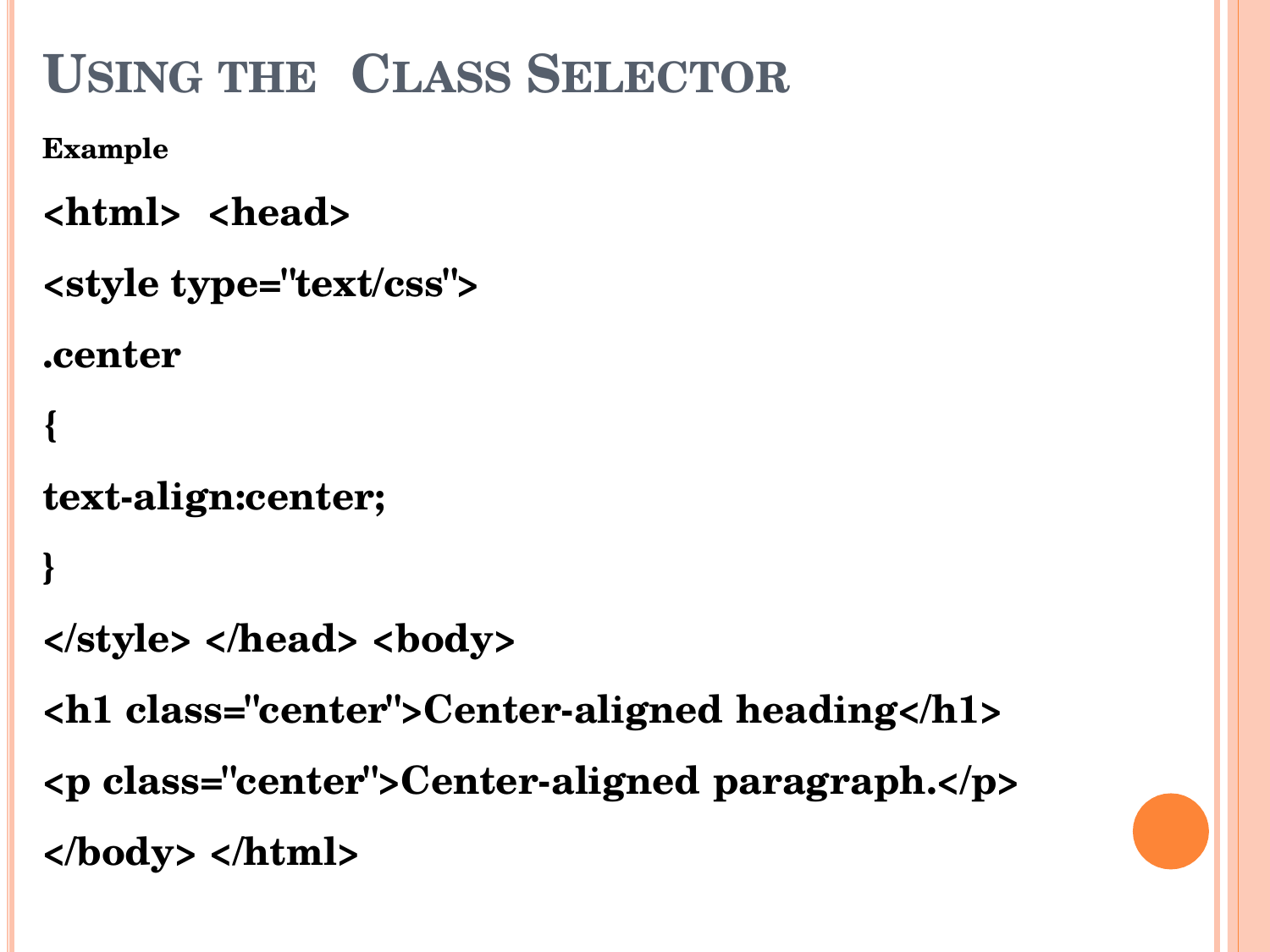

# USING THE	CLASS SELECTOR
Example
<html>	<head>
<style type="text/css">
.center
{
text-align:center;
}
</style> </head> <body>
<h1 class="center">Center-aligned heading</h1>
<p class="center">Center-aligned paragraph.</p>
</body> </html>